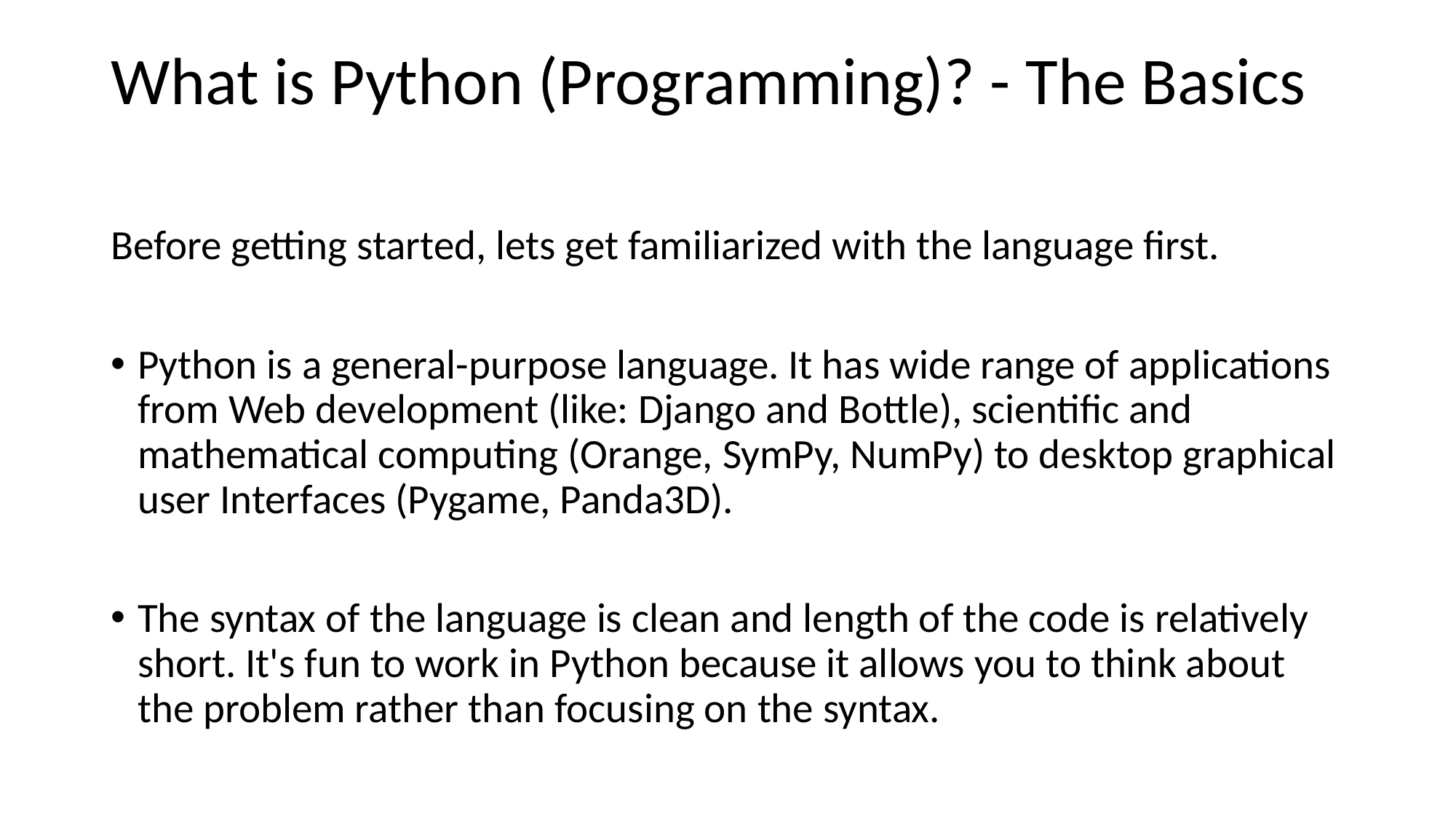

# What is Python (Programming)? - The Basics
Before getting started, lets get familiarized with the language first.

Python is a general-purpose language. It has wide range of applications from Web development (like: Django and Bottle), scientific and mathematical computing (Orange, SymPy, NumPy) to desktop graphical user Interfaces (Pygame, Panda3D).

The syntax of the language is clean and length of the code is relatively short. It's fun to work in Python because it allows you to think about the problem rather than focusing on the syntax.